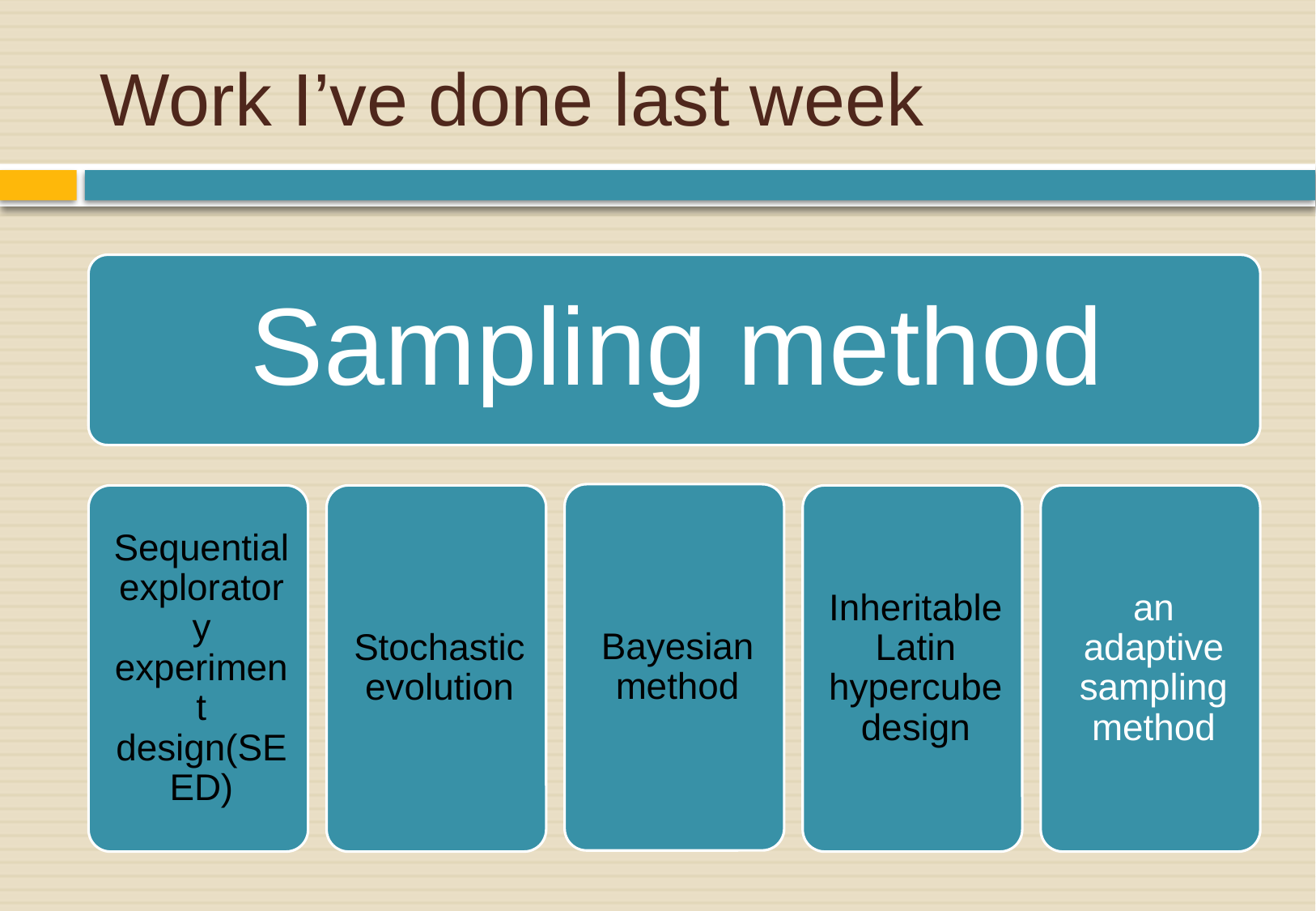

# Work I’ve done last week
Sampling method
Sequential exploratory experiment design(SEED)
Stochastic evolution
Bayesian method
Inheritable Latin hypercube design
an adaptive sampling method